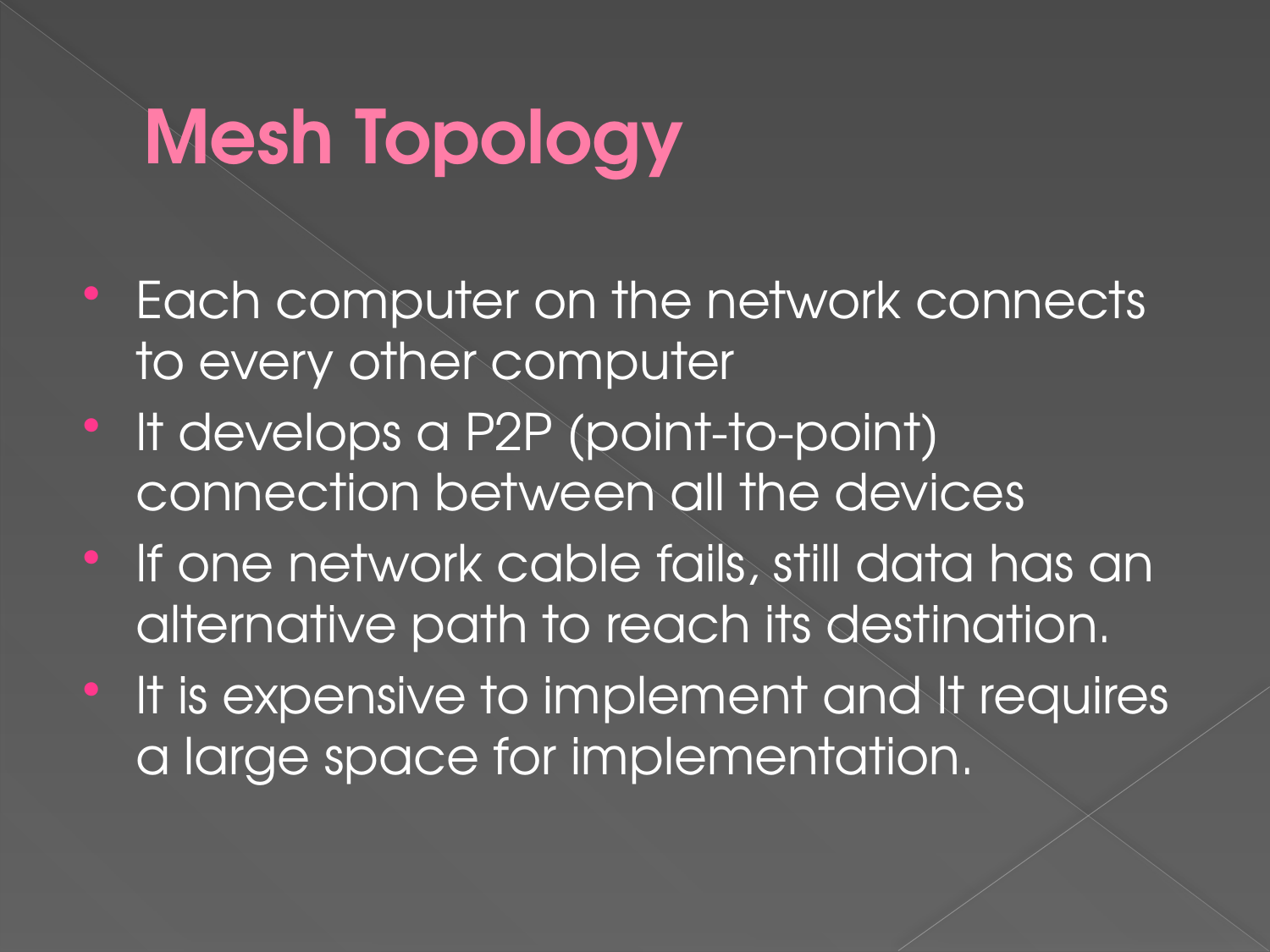

# Mesh Topology
Each computer on the network connects to every other computer
It develops a P2P (point-to-point) connection between all the devices
If one network cable fails, still data has an alternative path to reach its destination.
It is expensive to implement and It requires a large space for implementation.